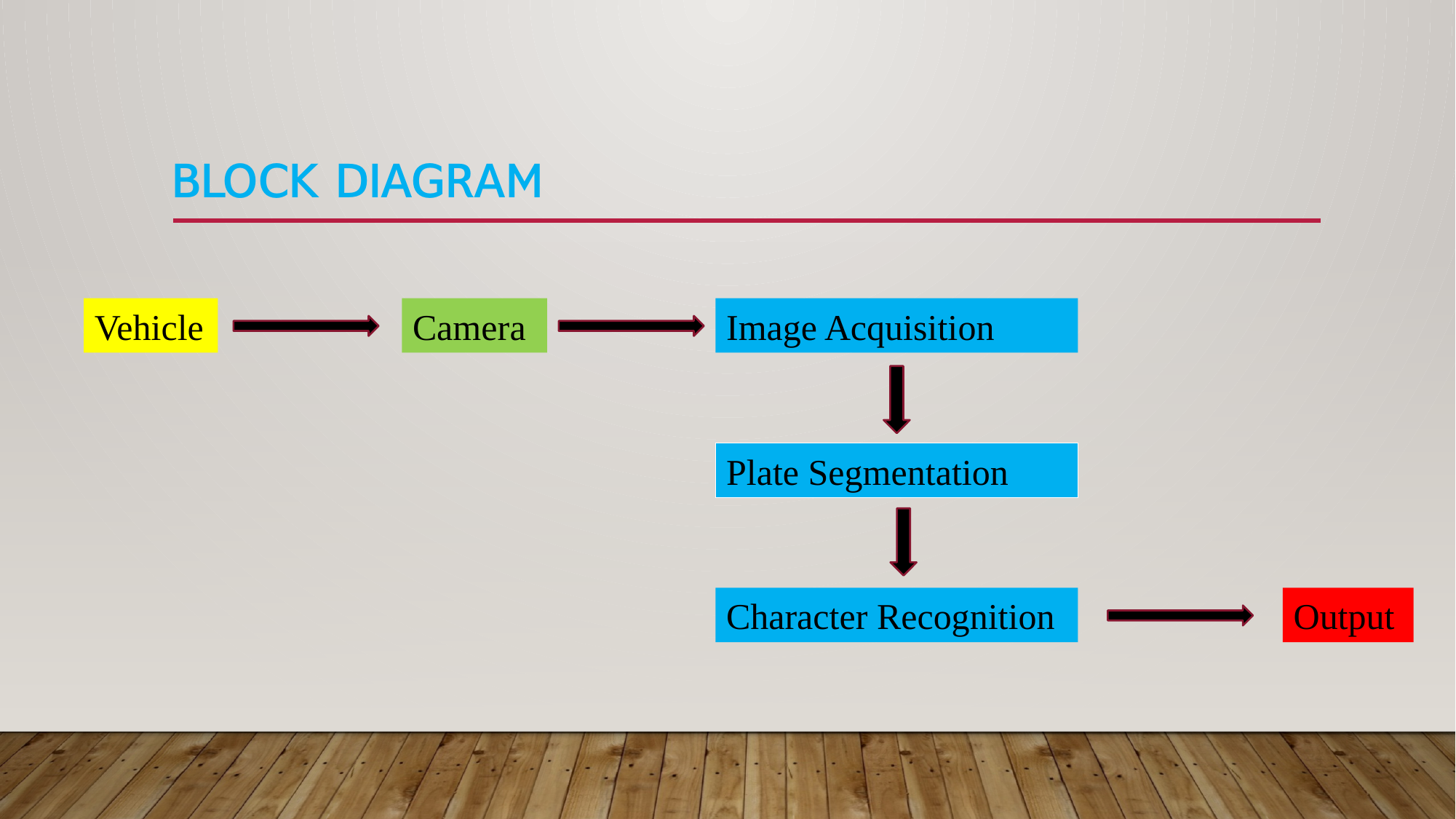

BLOCK DIAGRAM
Vehicle
Camera
Image Acquisition

Plate Segmentation

Character Recognition
Output